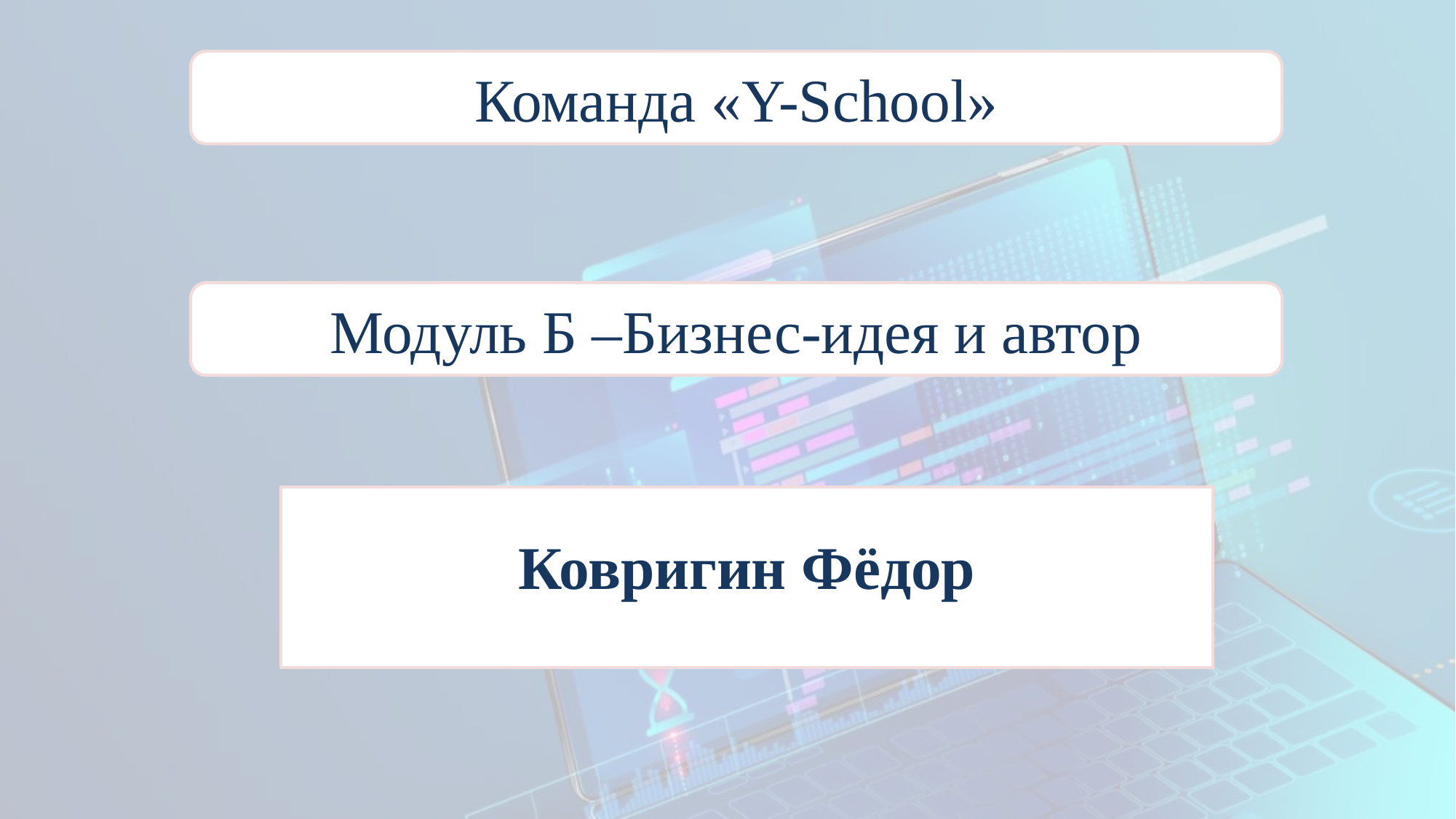

#
Команда «Y-School»
Модуль Б –Бизнес-идея и автор
   Ковригин Фёдор